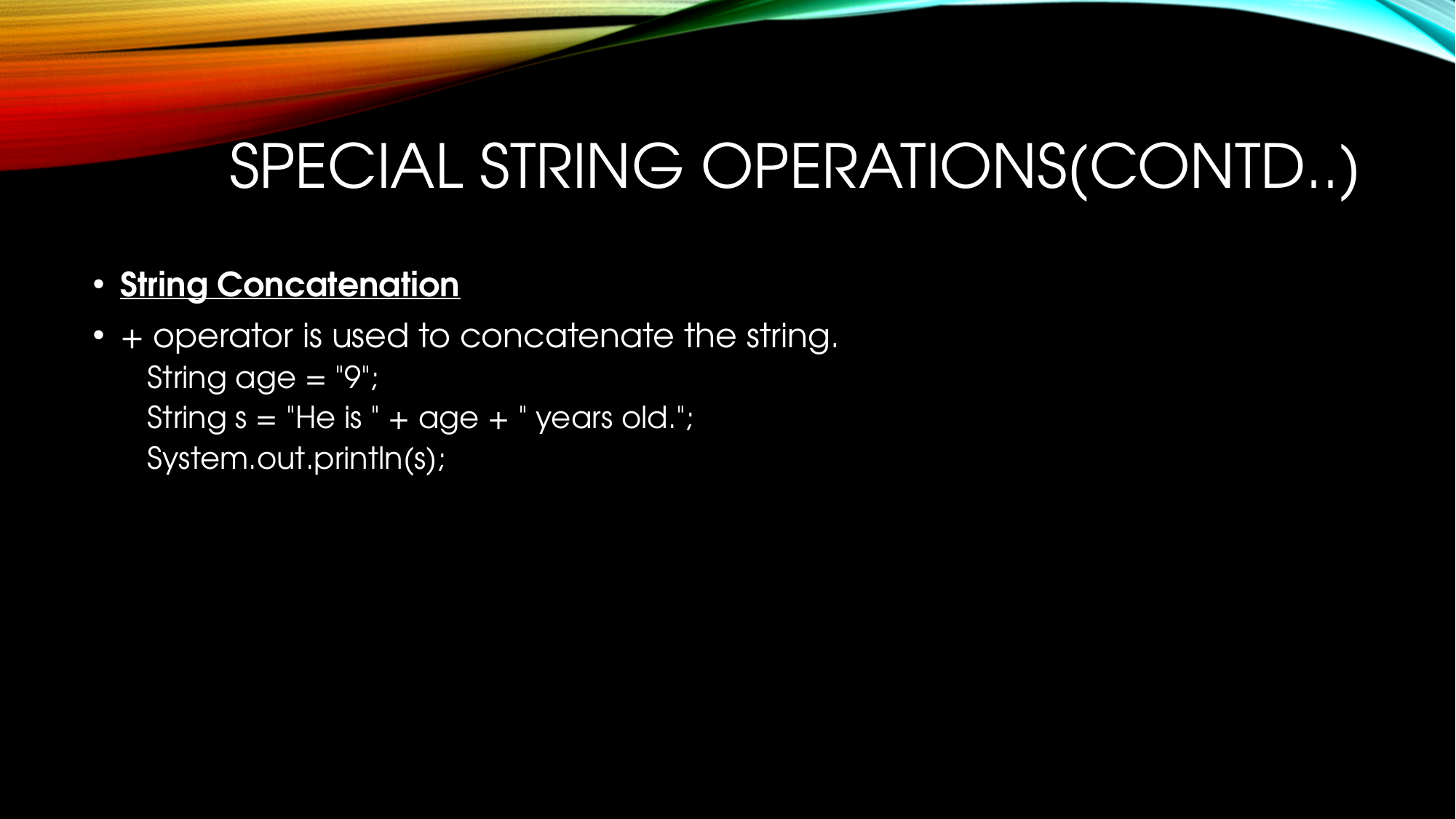

# Special string operations(contd..)
String Concatenation
+ operator is used to concatenate the string.
String age = "9";
String s = "He is " + age + " years old.";
System.out.println(s);